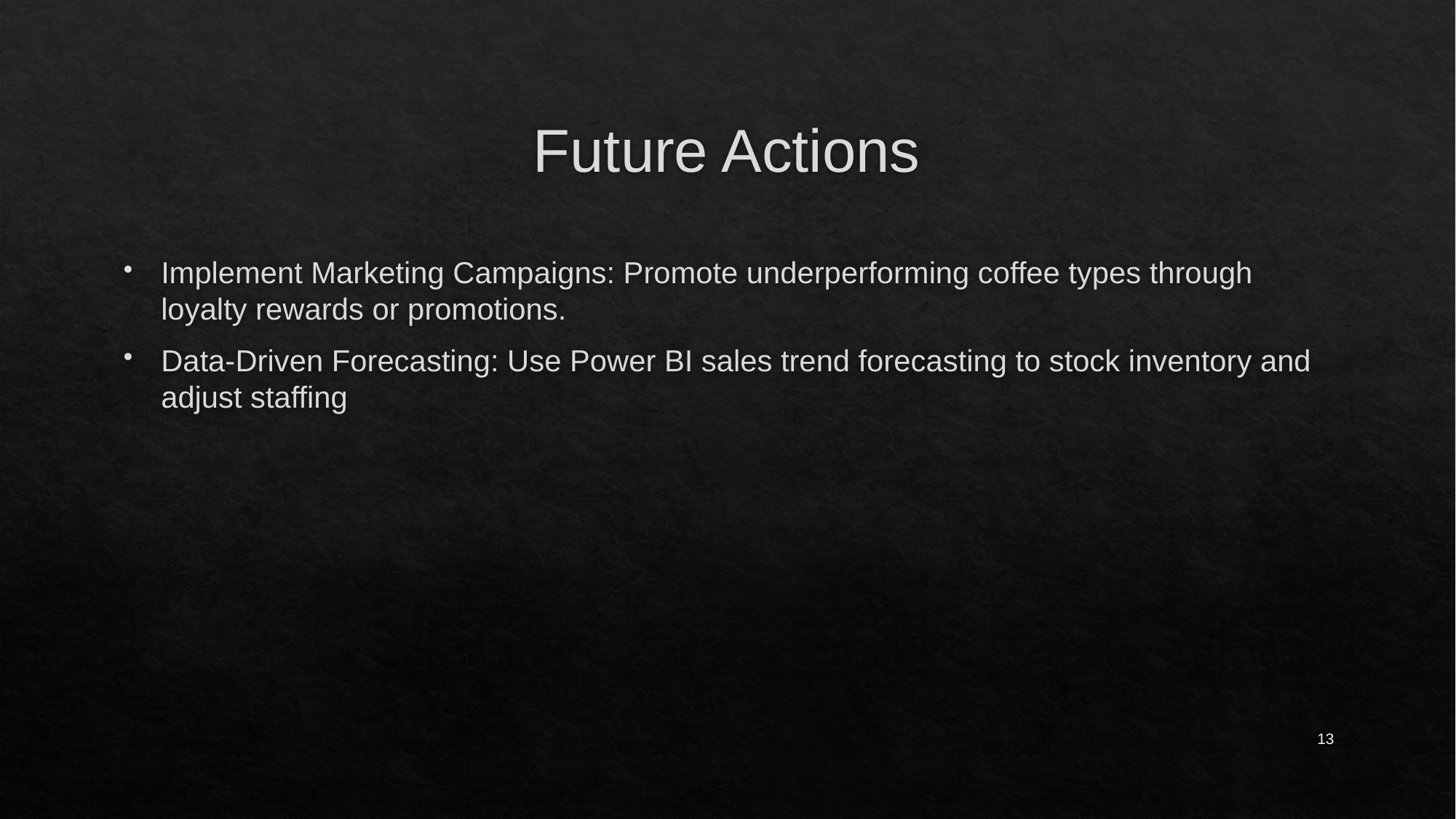

# Future Actions
Implement Marketing Campaigns: Promote underperforming coffee types through loyalty rewards or promotions.
Data-Driven Forecasting: Use Power BI sales trend forecasting to stock inventory and adjust staffing​
13